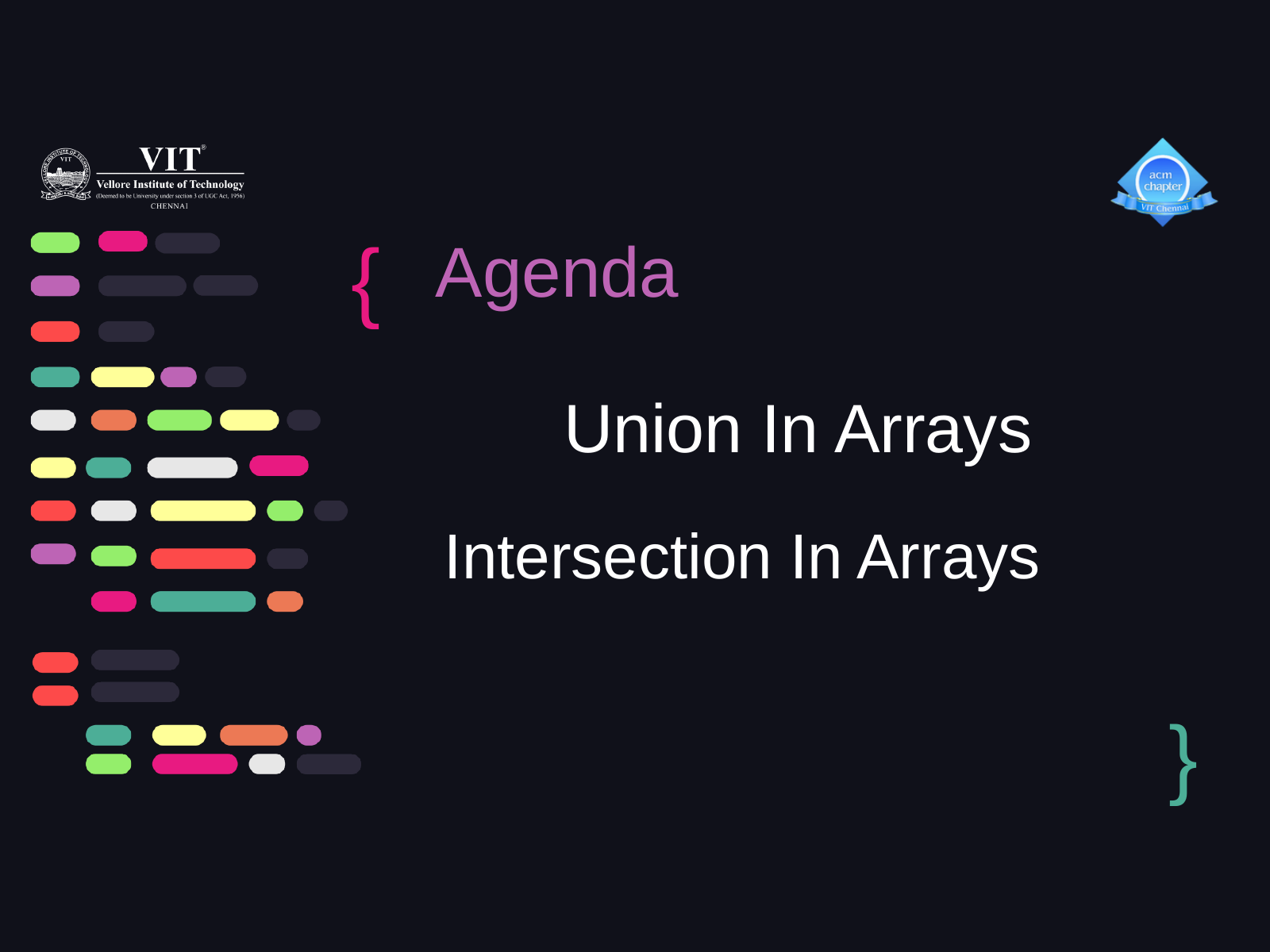

{
Agenda

Union In Arrays
Intersection In Arrays
}